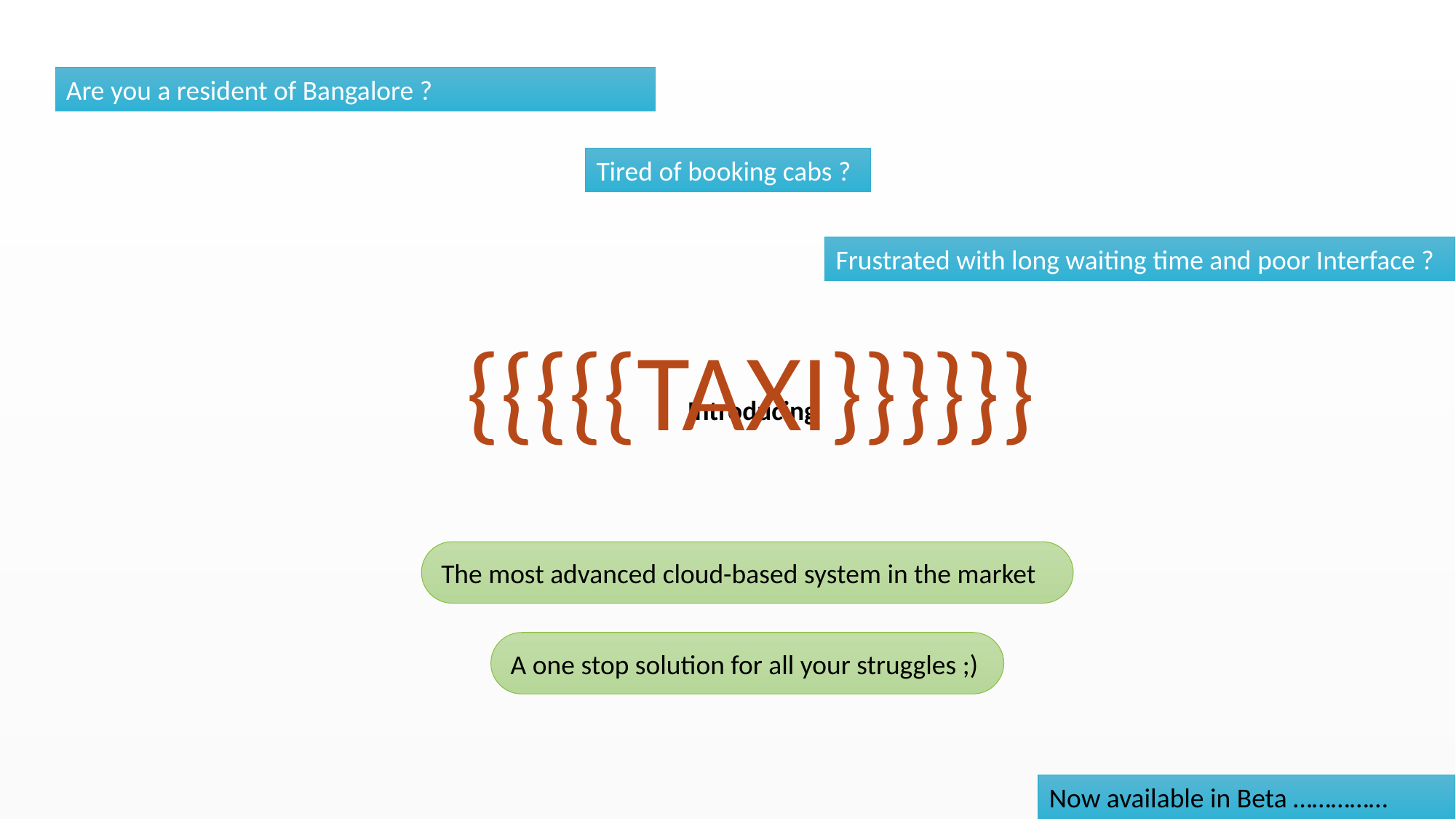

Are you a resident of Bangalore ?
Tired of booking cabs ?
Frustrated with long waiting time and poor Interface ?
{{{{{TAXI}}}}}}
Introducing
The most advanced cloud-based system in the market
A one stop solution for all your struggles ;)
Now available in Beta ……………